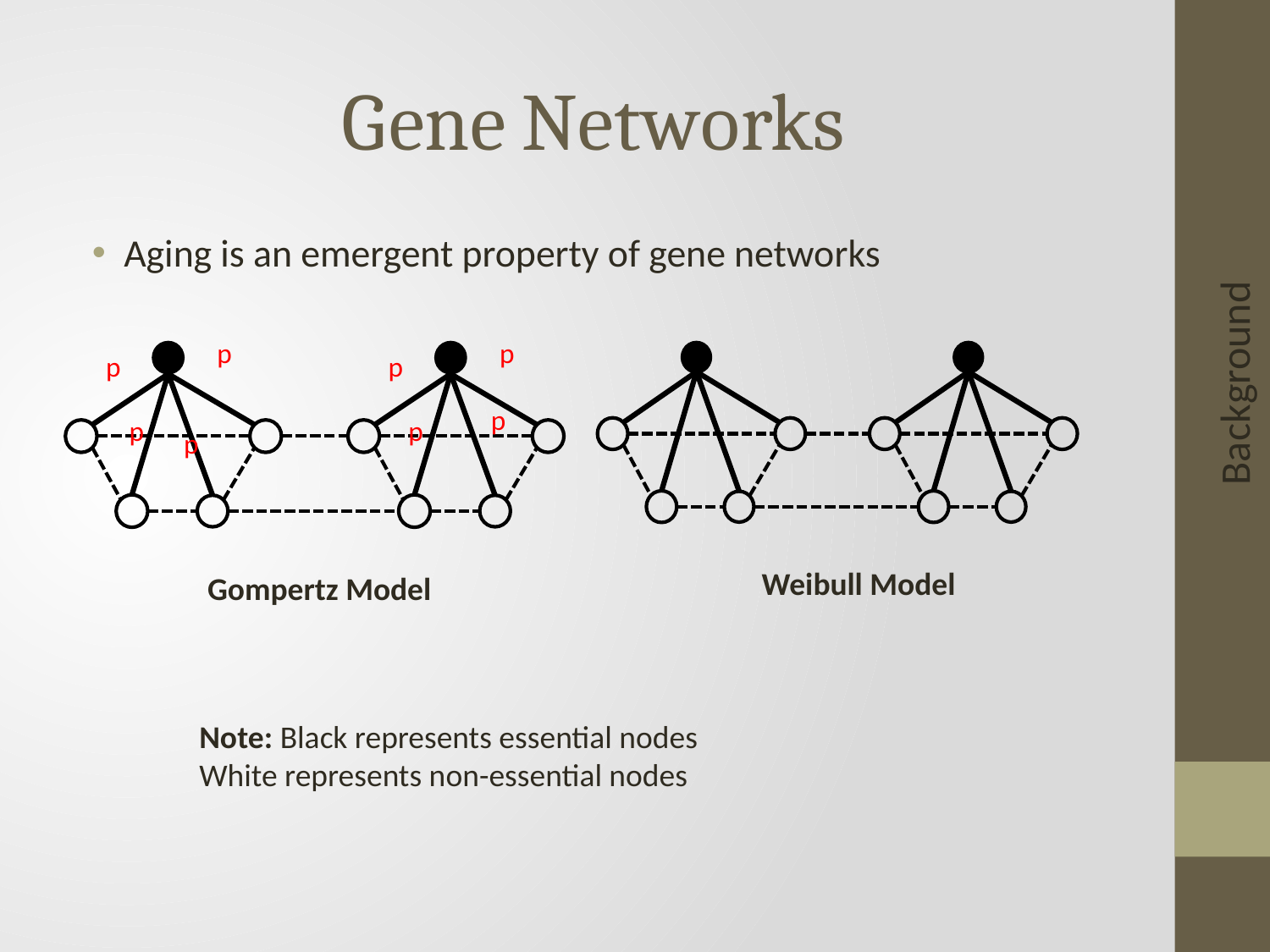

# Gene Networks
Aging is an emergent property of gene networks

p
p

p
p
p
p
p
p

Background

Weibull Model
Gompertz Model
Note: Black represents essential nodes
White represents non-essential nodes